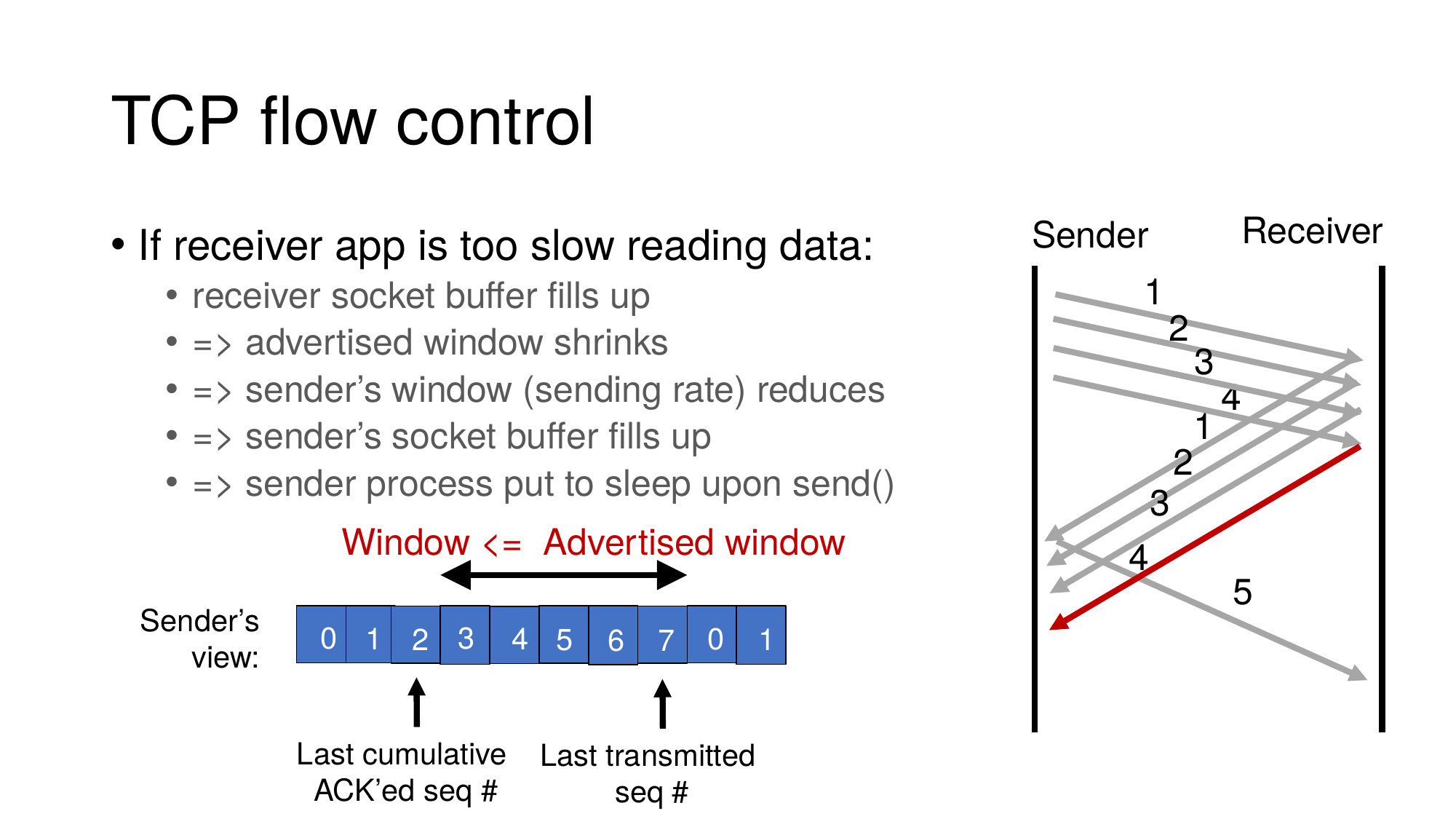

# TCP flow control
Receiver
Sender
If receiver app is too slow reading data:
receiver socket buffer fills up
=> advertised window shrinks
=> sender’s window (sending rate) reduces
=> sender’s socket buffer fills up
=> sender process put to sleep upon send()

1
2
3
4
1
2
3
Window <=  Advertised window
4
5
Sender’s view:

0
3
1
0
4
1
2
5
7
6
Last cumulative
ACK’ed seq #
Last transmitted
seq #